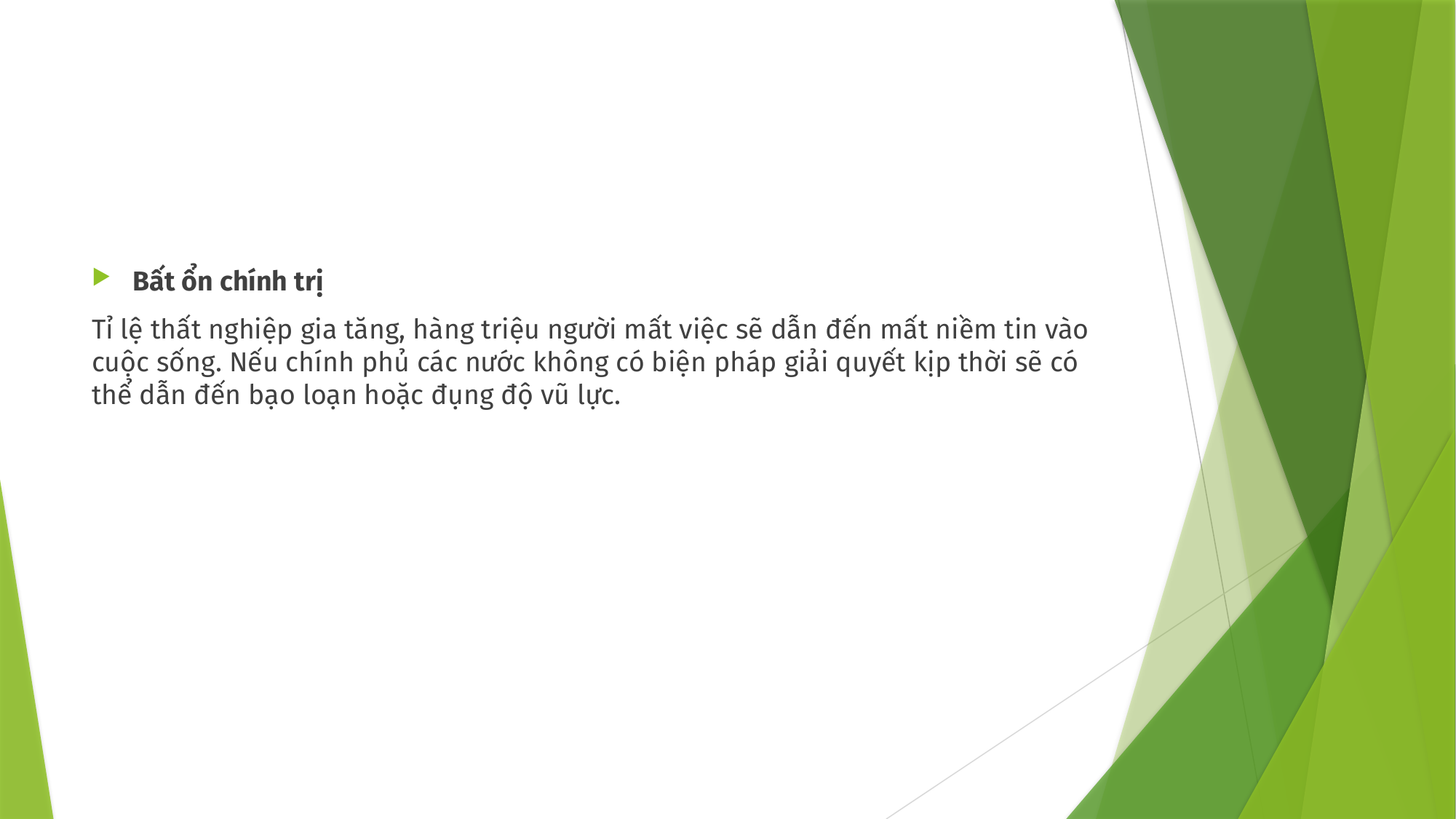

#
Bất ổn chính trị
Tỉ lệ thất nghiệp gia tăng, hàng triệu người mất việc sẽ dẫn đến mất niềm tin vào cuộc sống. Nếu chính phủ các nước không có biện pháp giải quyết kịp thời sẽ có thể dẫn đến bạo loạn hoặc đụng độ vũ lực.